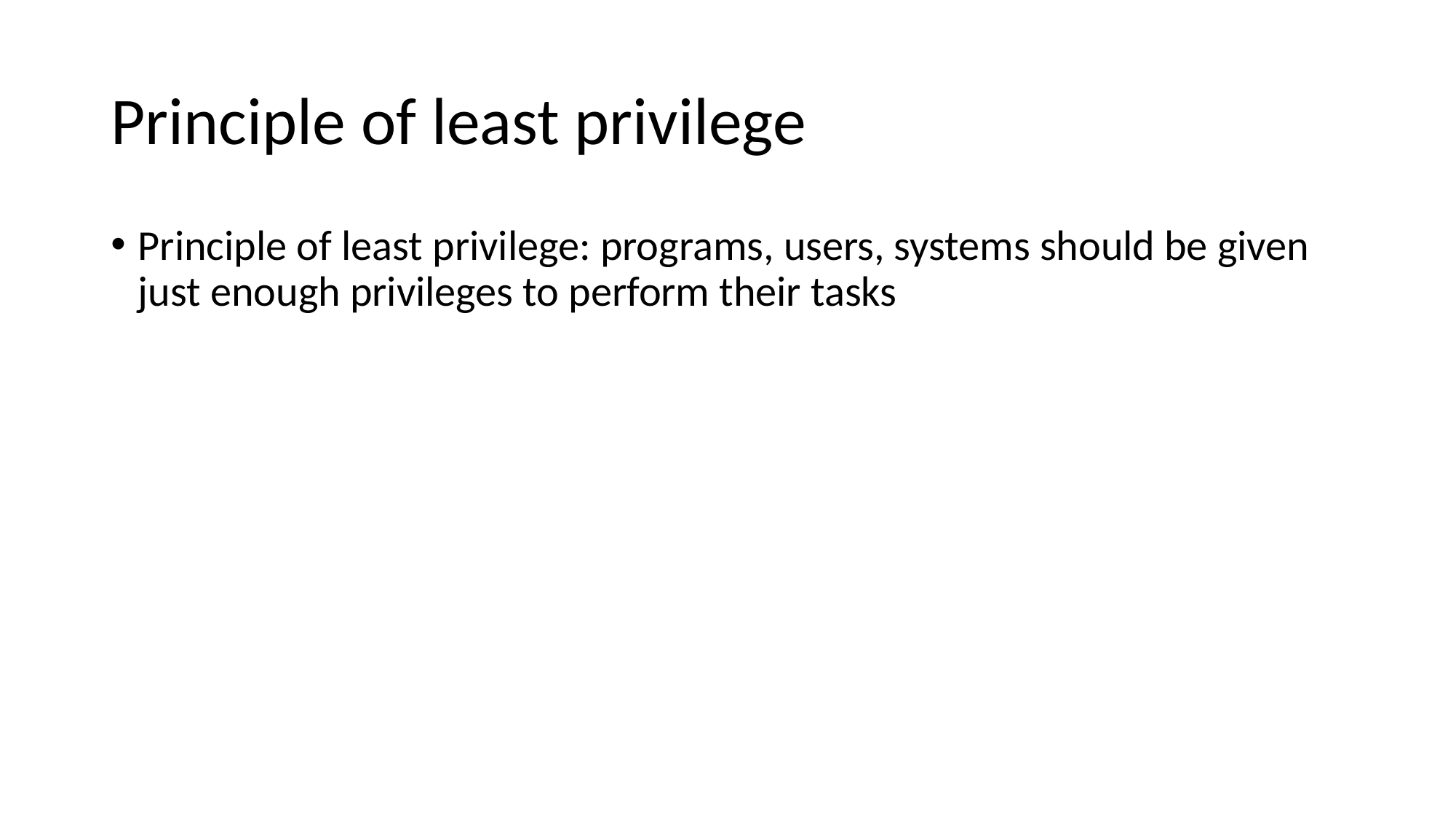

# Principle of least privilege
Principle of least privilege: programs, users, systems should be given just enough privileges to perform their tasks